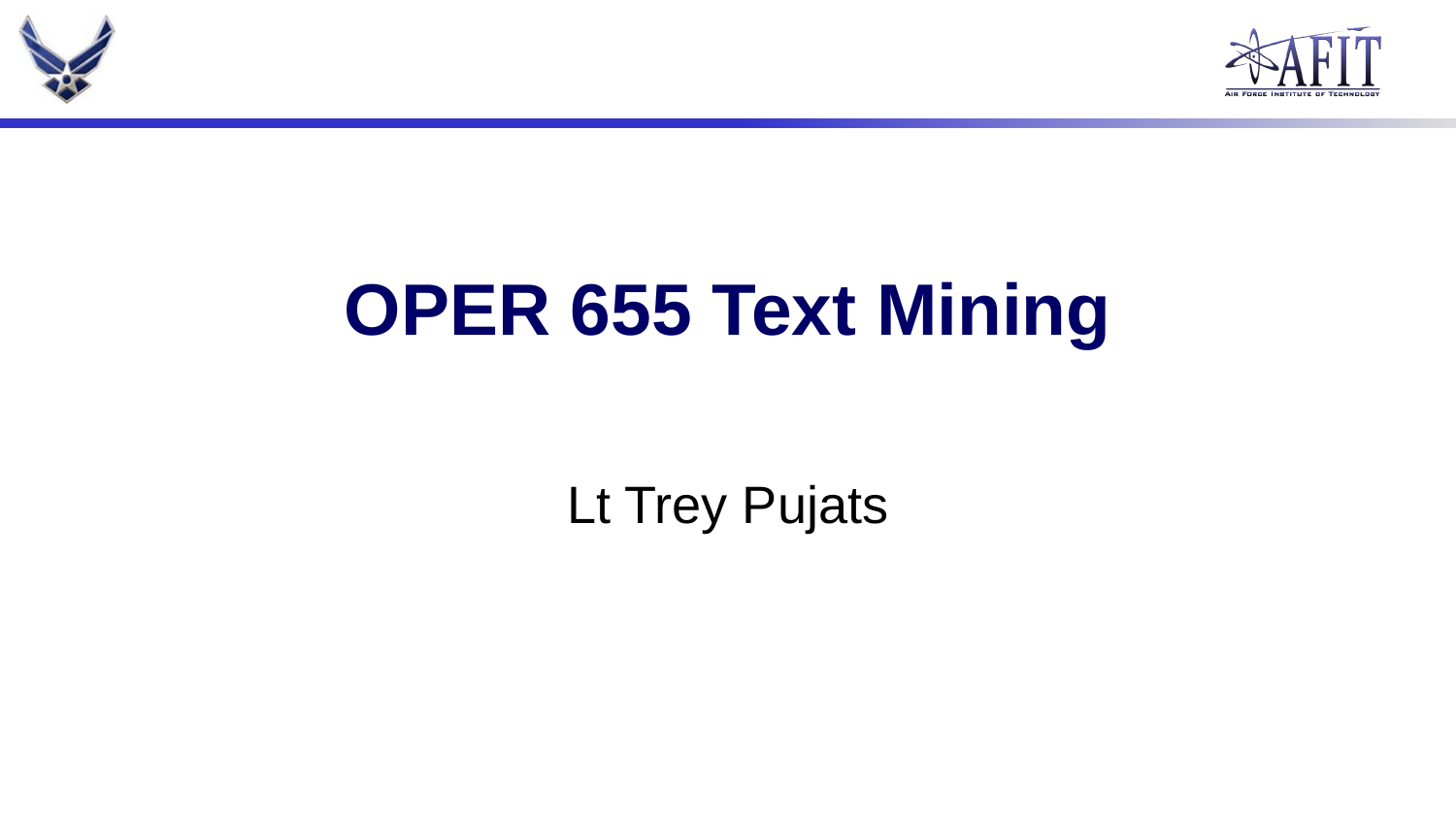

# OPER 655 Text Mining
Lt Trey Pujats